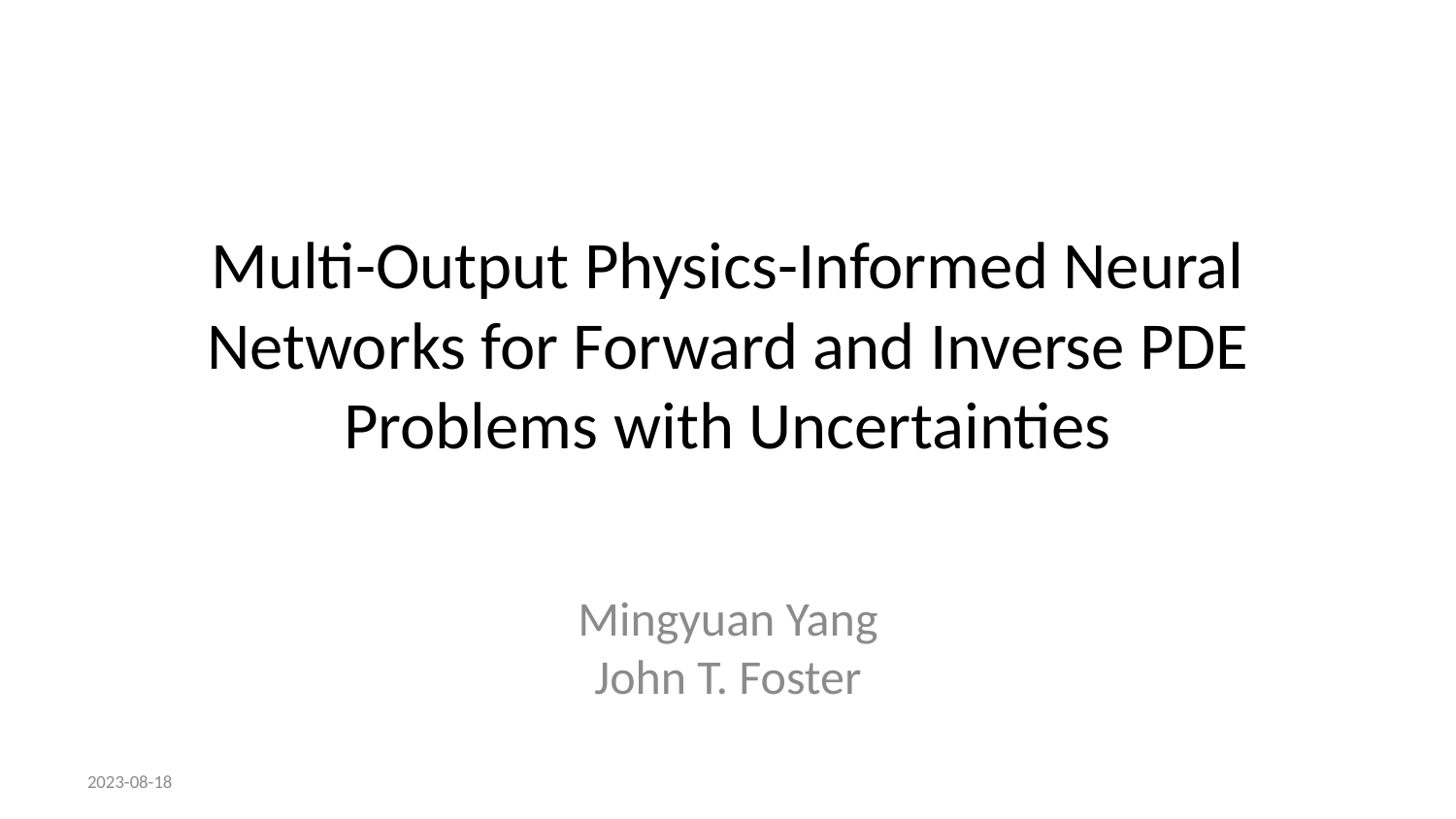

# Multi-Output Physics-Informed Neural Networks for Forward and Inverse PDE Problems with Uncertainties
Mingyuan Yang
John T. Foster
2023-08-18